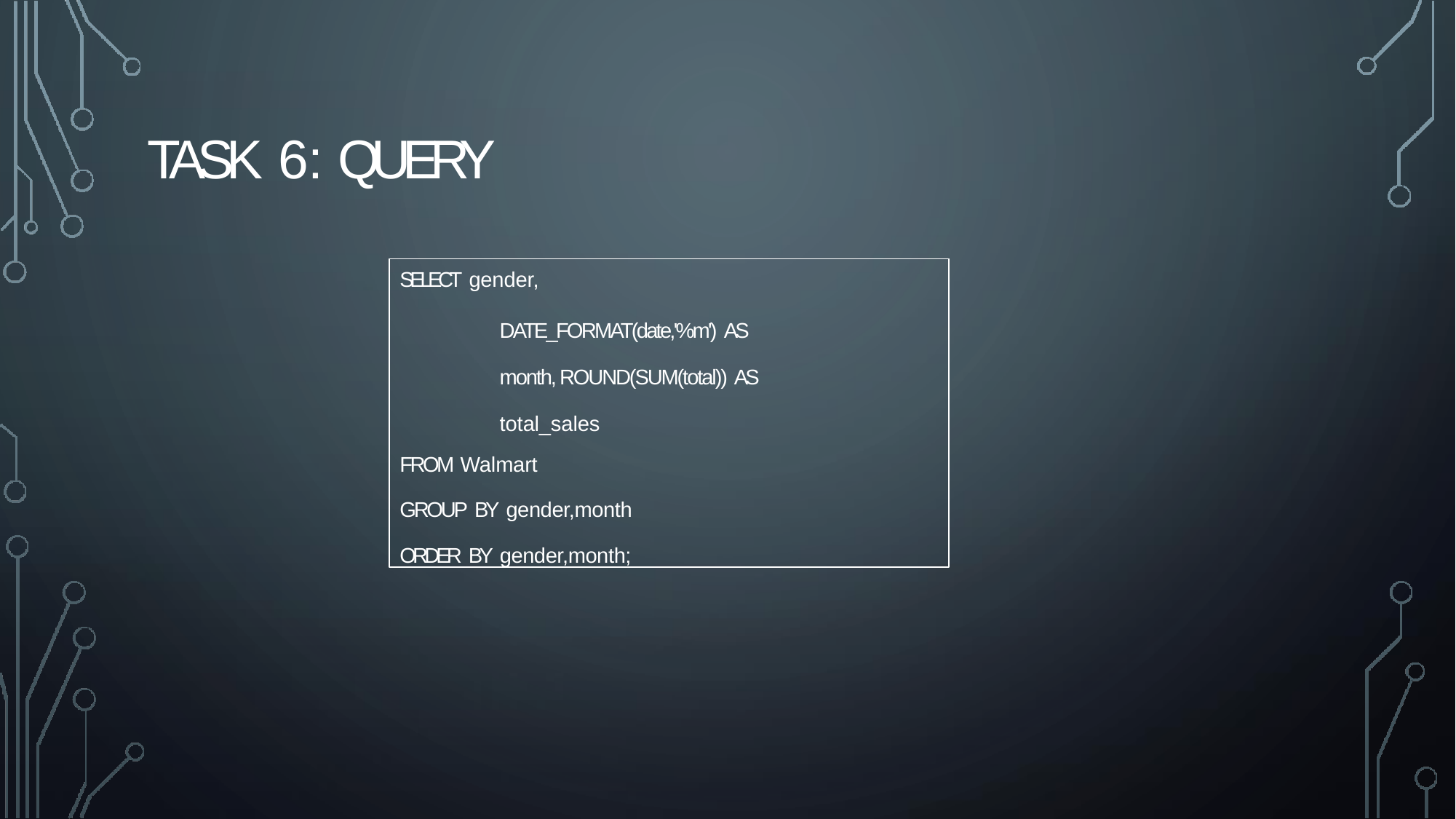

# TASK 6: QUERY
SELECT gender,
DATE_FORMAT(date,'%m') AS month, ROUND(SUM(total)) AS total_sales
FROM Walmart
GROUP BY gender,month
ORDER BY gender,month;